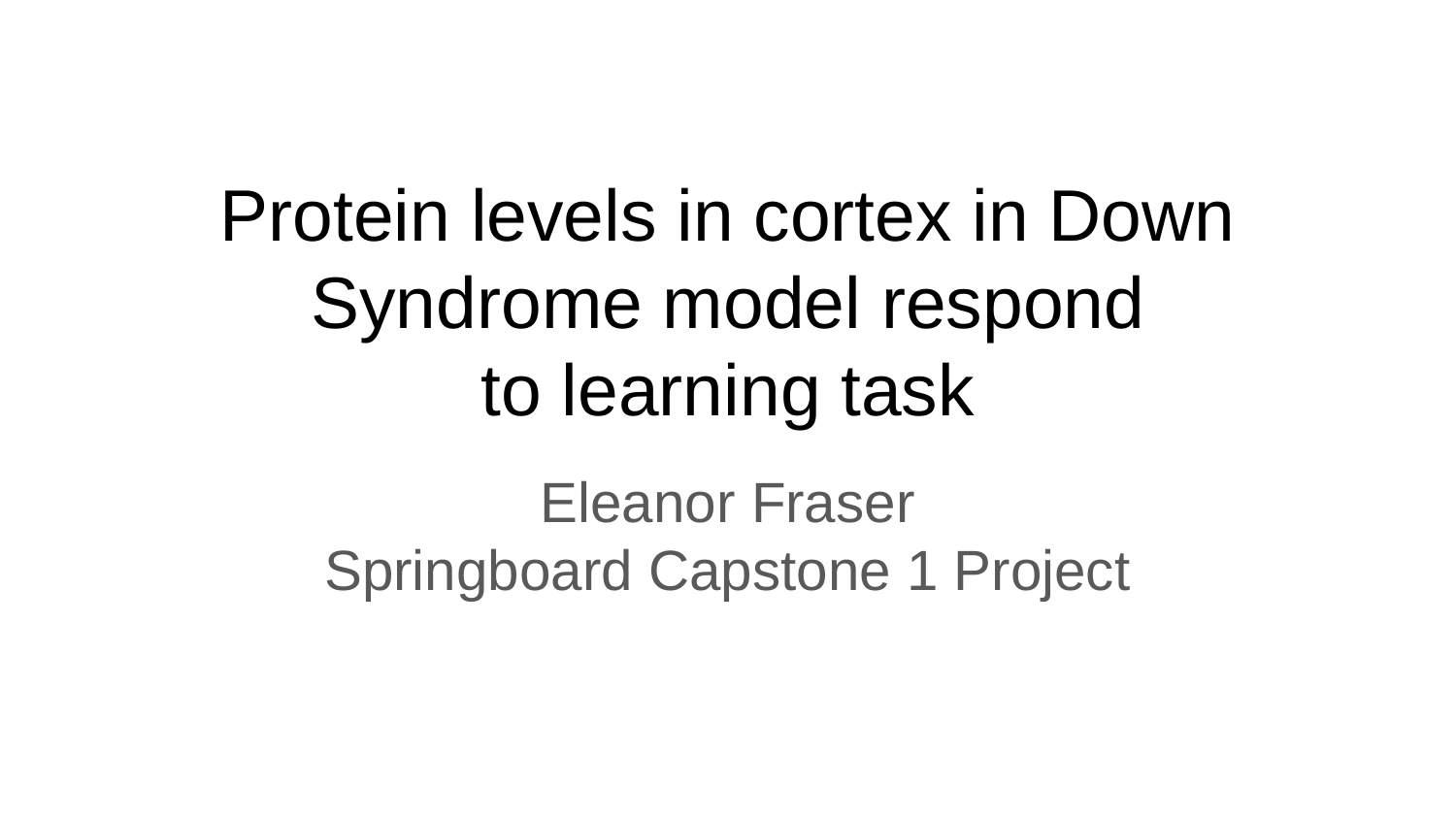

# Protein levels in cortex in Down Syndrome model respond
to learning task
Eleanor Fraser
Springboard Capstone 1 Project